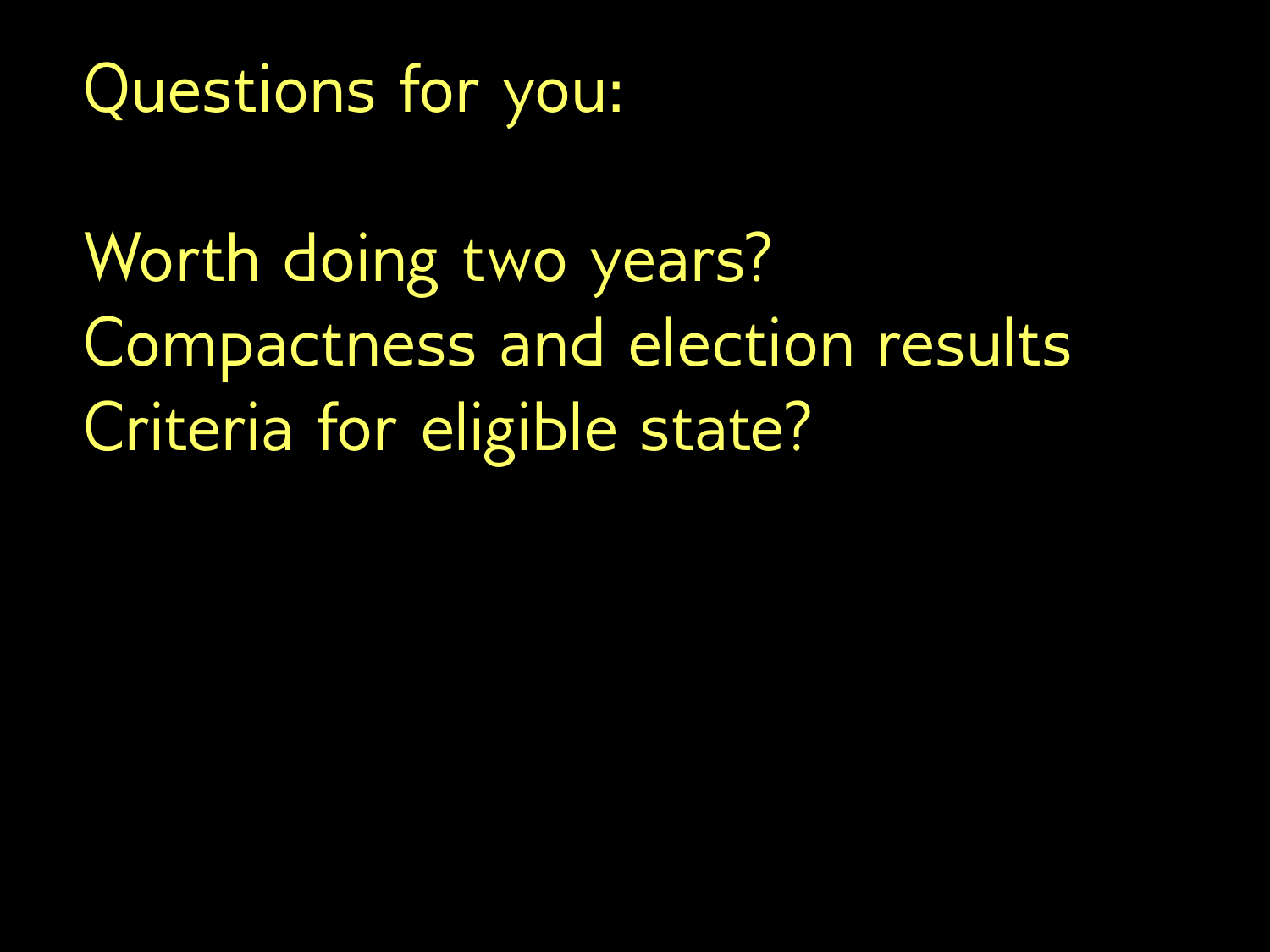

Questions for you:

Worth doing two years?
Compactness and election results
Criteria for eligible state?